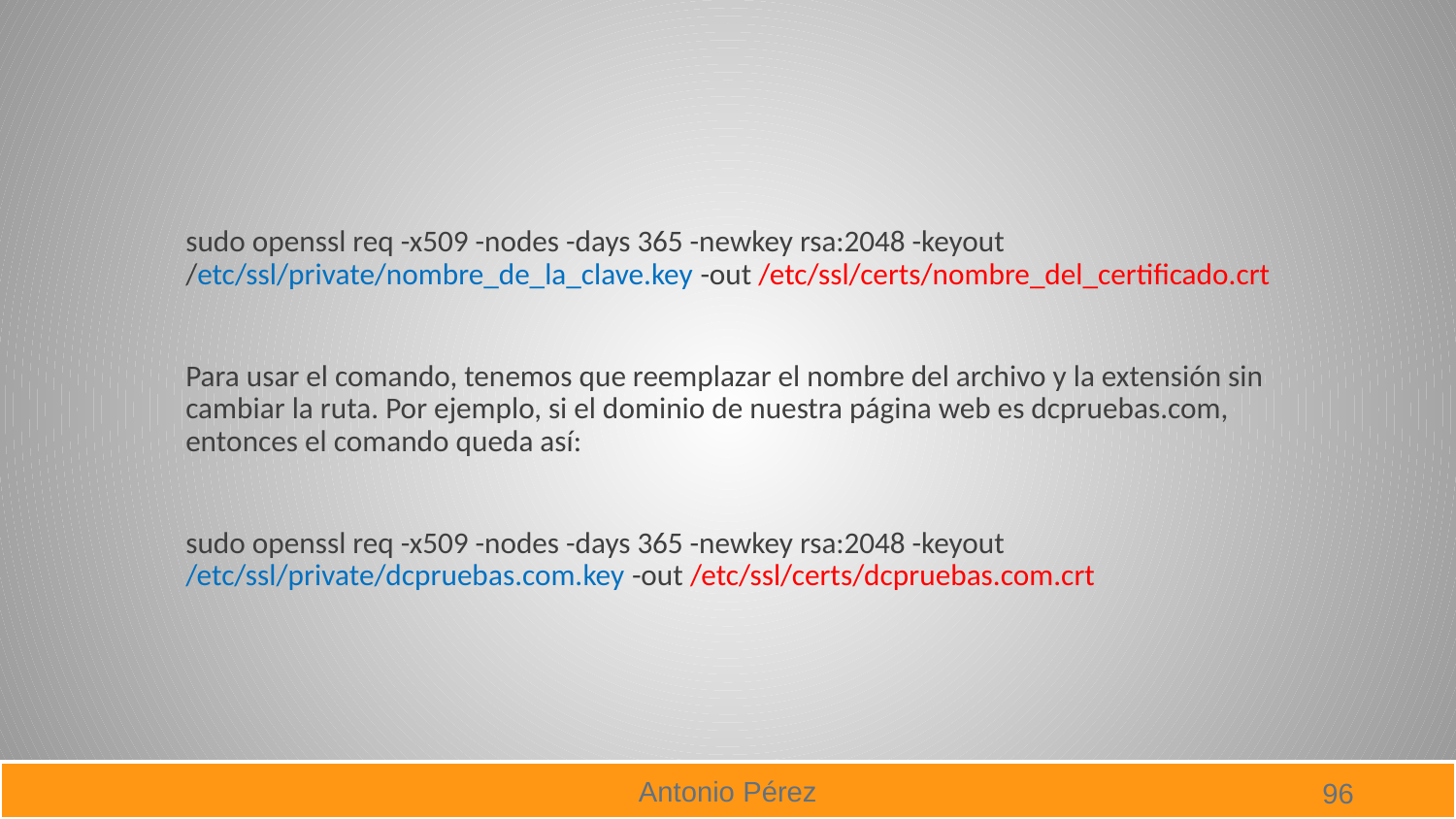

#
sudo openssl req -x509 -nodes -days 365 -newkey rsa:2048 -keyout /etc/ssl/private/nombre_de_la_clave.key -out /etc/ssl/certs/nombre_del_certificado.crt

Para usar el comando, tenemos que reemplazar el nombre del archivo y la extensión sin cambiar la ruta. Por ejemplo, si el dominio de nuestra página web es dcpruebas.com, entonces el comando queda así:

sudo openssl req -x509 -nodes -days 365 -newkey rsa:2048 -keyout /etc/ssl/private/dcpruebas.com.key -out /etc/ssl/certs/dcpruebas.com.crt